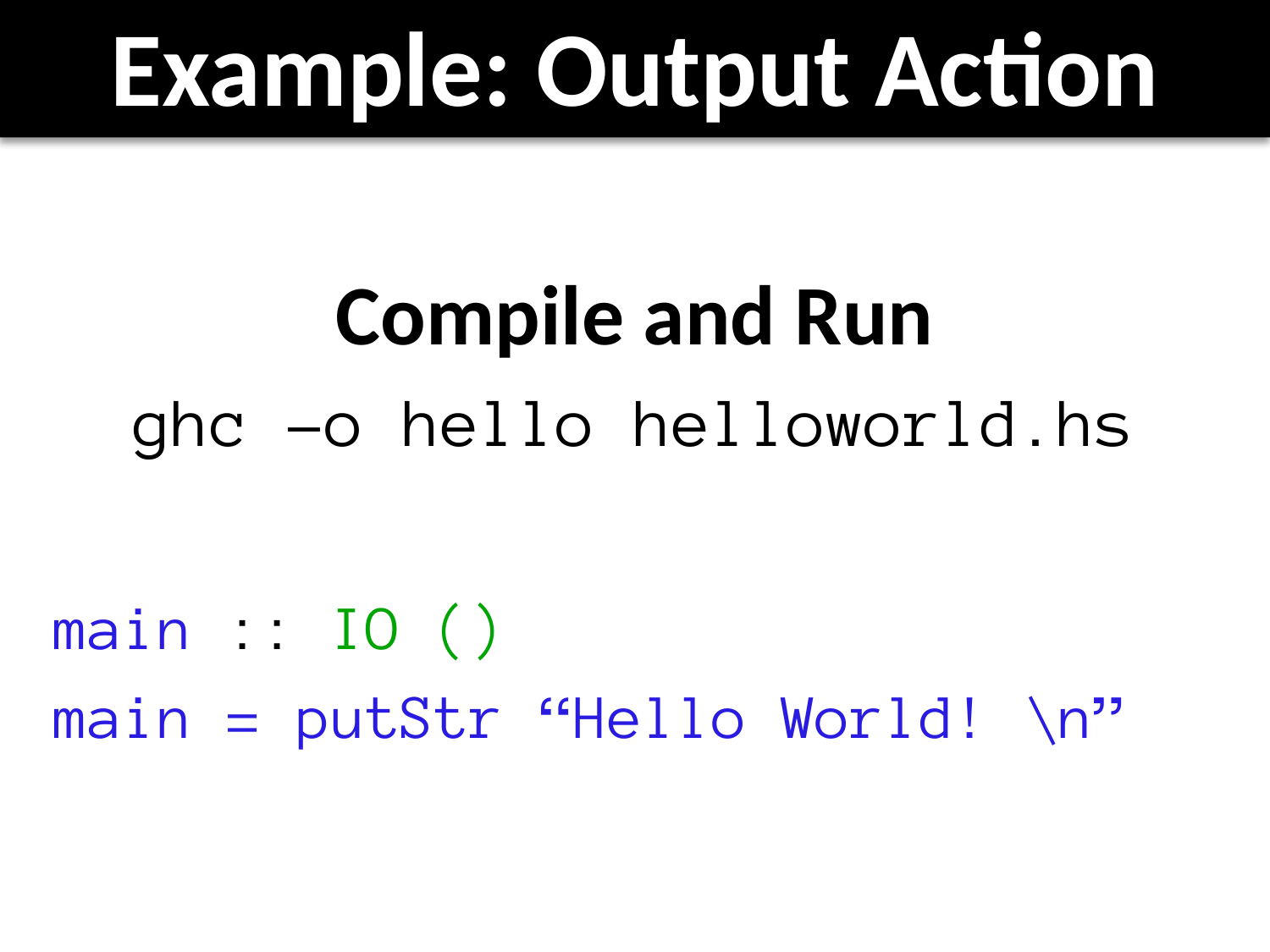

# Example: Output Action
Compile and Run
ghc -o hello helloworld.hs
main :: IO ()
main = putStr “Hello World! \n”